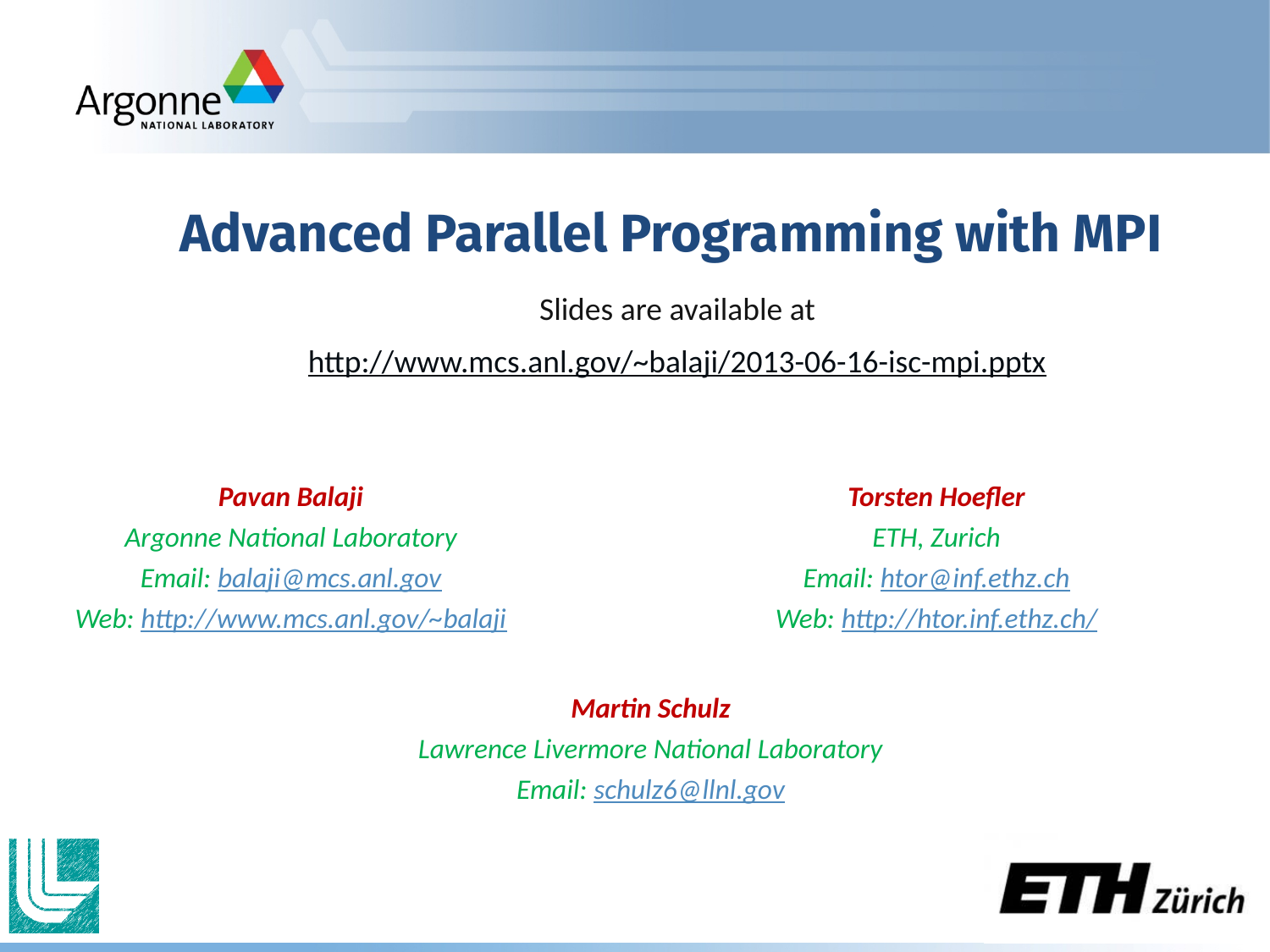

# Advanced Parallel Programming with MPI
Slides are available at
http://www.mcs.anl.gov/~balaji/2013-06-16-isc-mpi.pptx
Pavan Balaji
Argonne National Laboratory
Email: balaji@mcs.anl.gov
Web: http://www.mcs.anl.gov/~balaji
Torsten Hoefler
ETH, Zurich
Email: htor@inf.ethz.ch
Web: http://htor.inf.ethz.ch/
Martin Schulz
Lawrence Livermore National Laboratory
Email: schulz6@llnl.gov